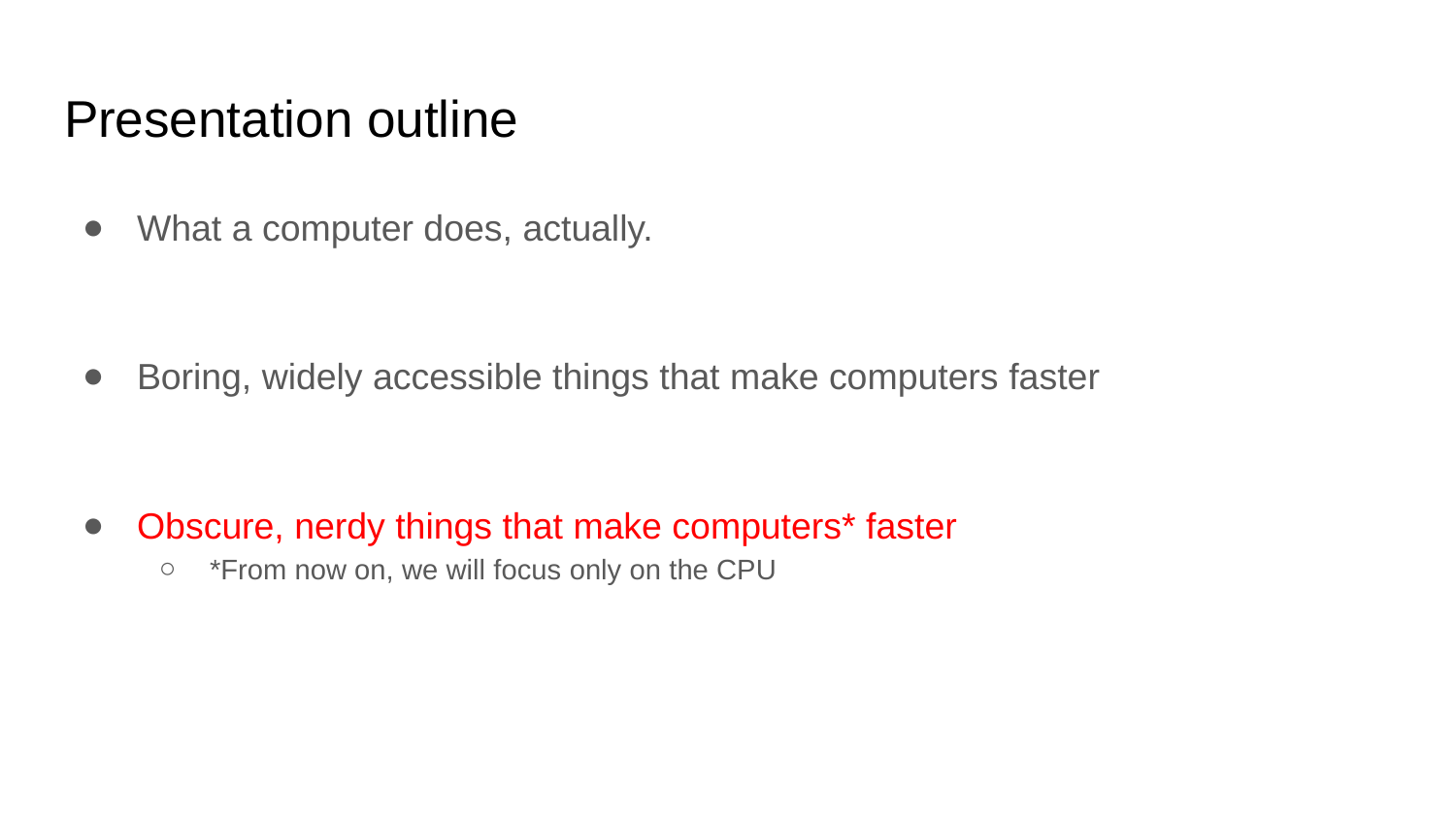

# Presentation outline
What a computer does, actually.

Boring, widely accessible things that make computers faster

Obscure, nerdy things that make computers* faster
*From now on, we will focus only on the CPU